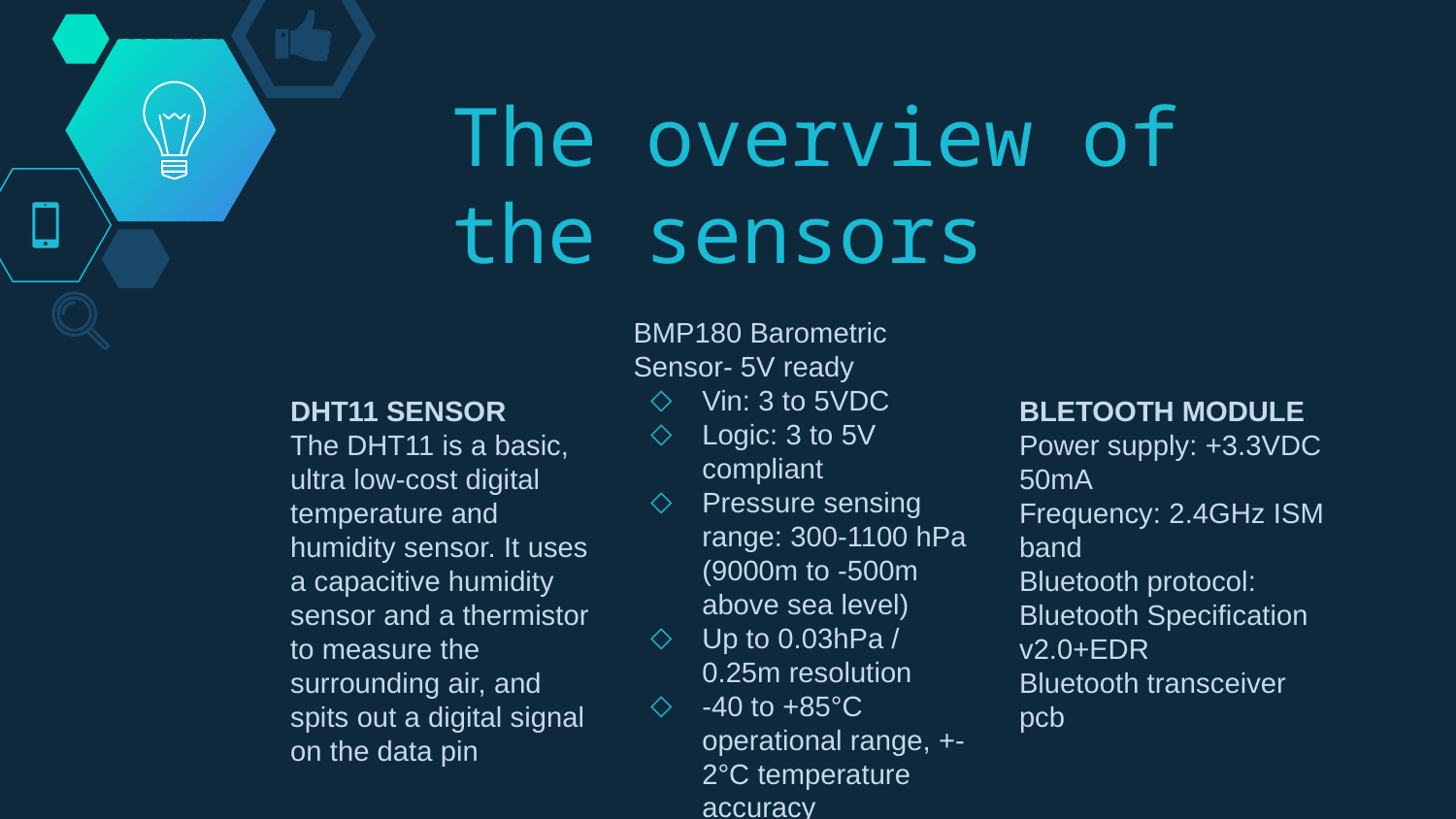

# The overview of the sensors
BMP180 Barometric Sensor- 5V ready
Vin: 3 to 5VDC
Logic: 3 to 5V compliant
Pressure sensing range: 300-1100 hPa (9000m to -500m above sea level)
Up to 0.03hPa / 0.25m resolution
-40 to +85°C operational range, +-2°C temperature accuracy
This board/chip uses I2C 7-bit address 0x77.

DHT11 SENSOR
The DHT11 is a basic, ultra low-cost digital temperature and humidity sensor. It uses a capacitive humidity sensor and a thermistor to measure the surrounding air, and spits out a digital signal on the data pin
BLETOOTH MODULE
Power supply: +3.3VDC 50mA
Frequency: 2.4GHz ISM band
Bluetooth protocol: Bluetooth Specification v2.0+EDR
Bluetooth transceiver pcb